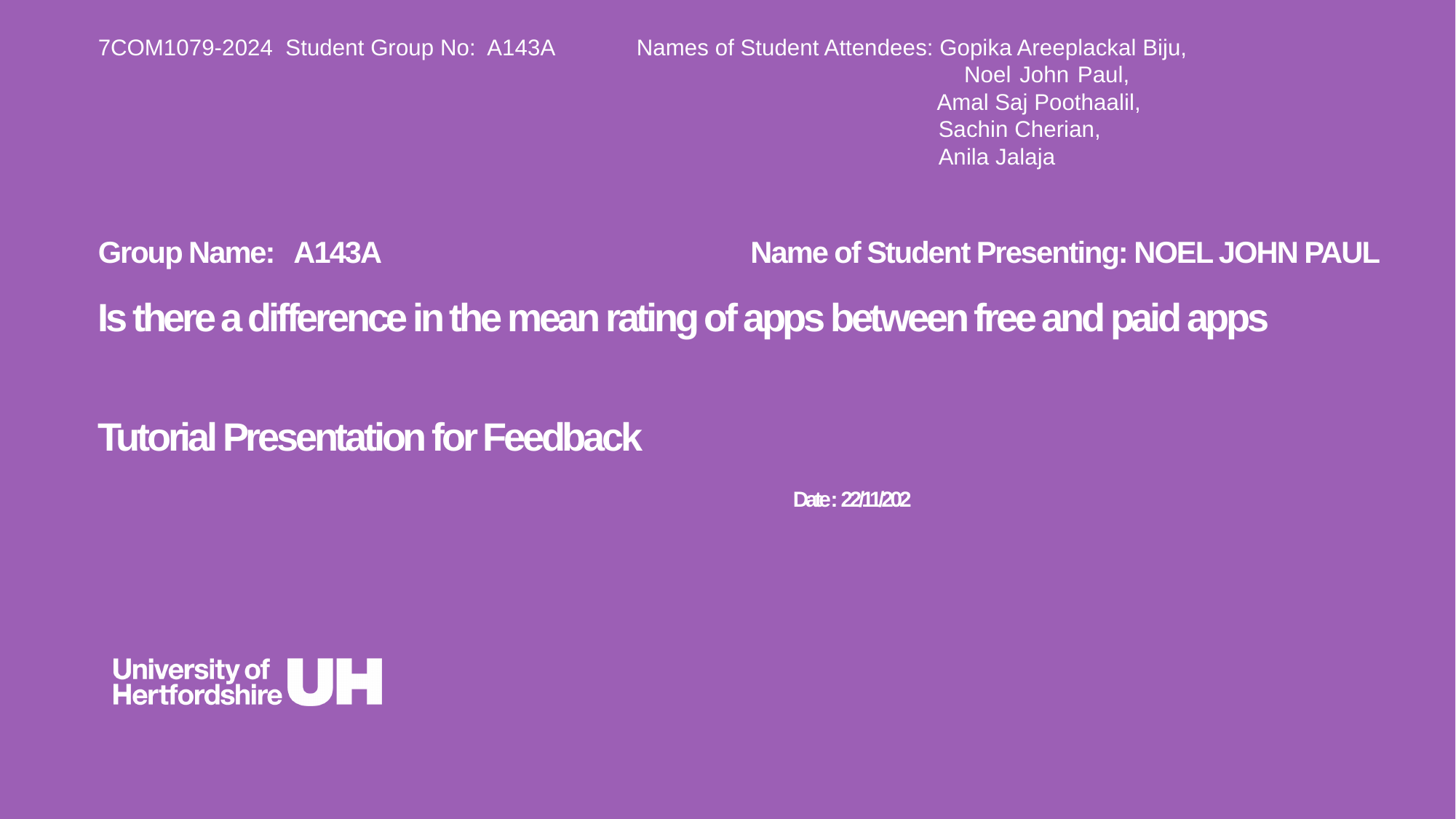

7COM1079-2024  Student Group No:  A143A             Names of Student Attendees: Gopika Areeplackal Biju,
							            Noel John Paul,						                                               		            Amal Saj Poothaalil,
							            Sachin Cherian,
							            Anila Jalaja
Group Name:   A143A                                                      Name of Student Presenting: NOEL JOHN PAUL
# Is there a difference in the mean rating of apps between free and paid apps Tutorial Presentation for Feedback Date :  22/11/202